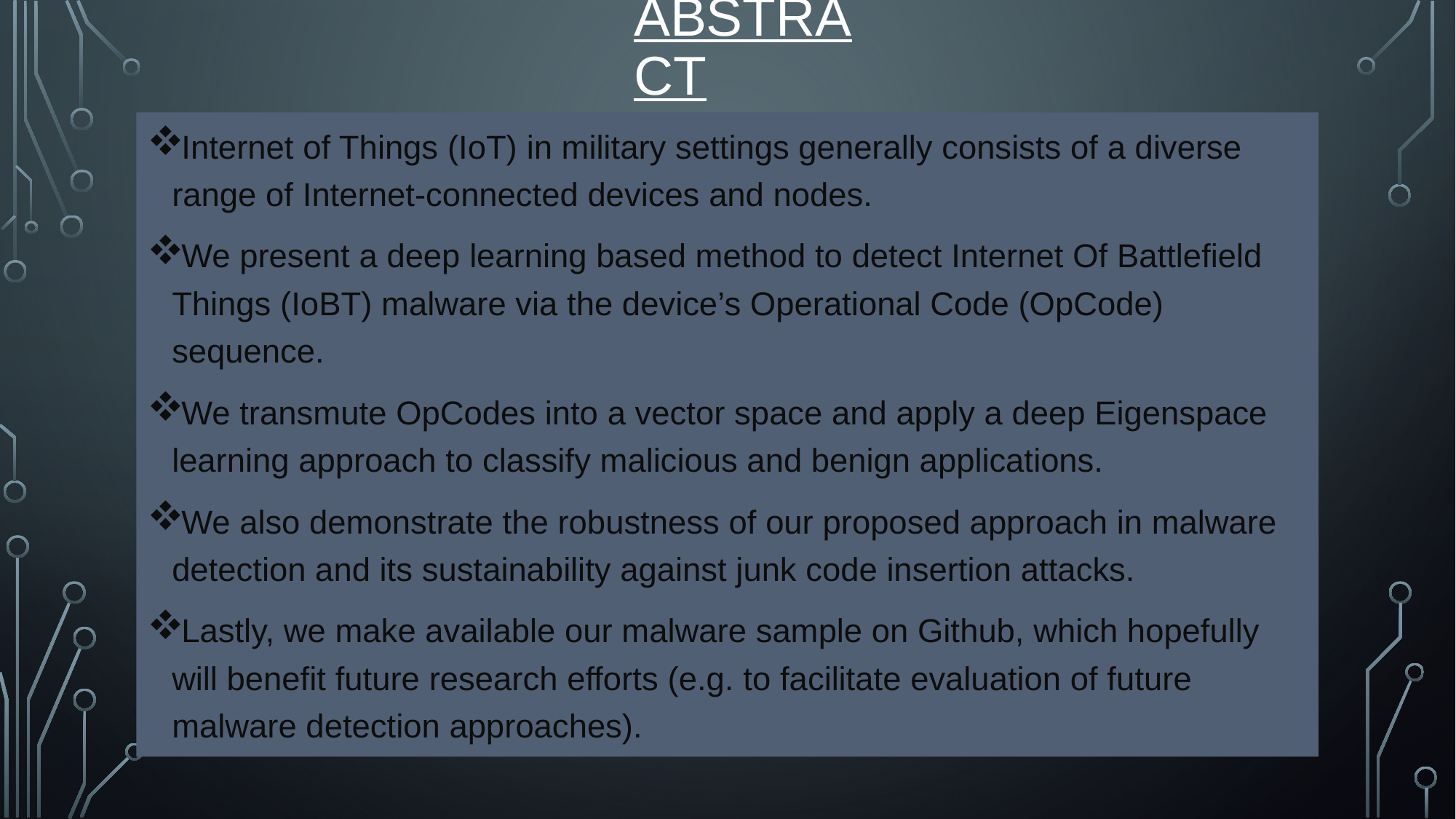

# ABSTRACT
Internet of Things (IoT) in military settings generally consists of a diverse range of Internet-connected devices and nodes.
We present a deep learning based method to detect Internet Of Battlefield Things (IoBT) malware via the device’s Operational Code (OpCode) sequence.
We transmute OpCodes into a vector space and apply a deep Eigenspace learning approach to classify malicious and benign applications.
We also demonstrate the robustness of our proposed approach in malware detection and its sustainability against junk code insertion attacks.
Lastly, we make available our malware sample on Github, which hopefully will benefit future research efforts (e.g. to facilitate evaluation of future malware detection approaches).